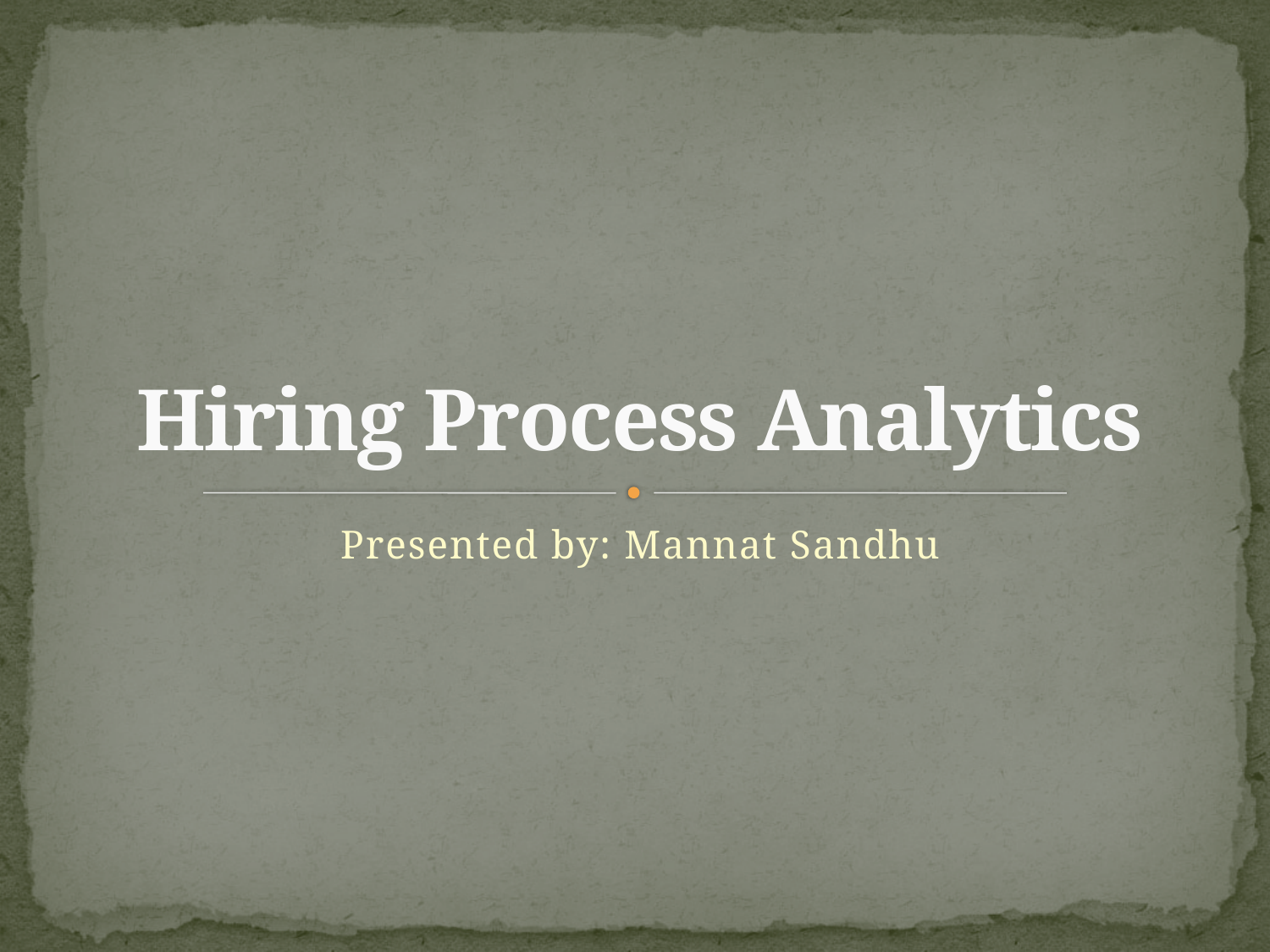

# Hiring Process Analytics
Presented by: Mannat Sandhu